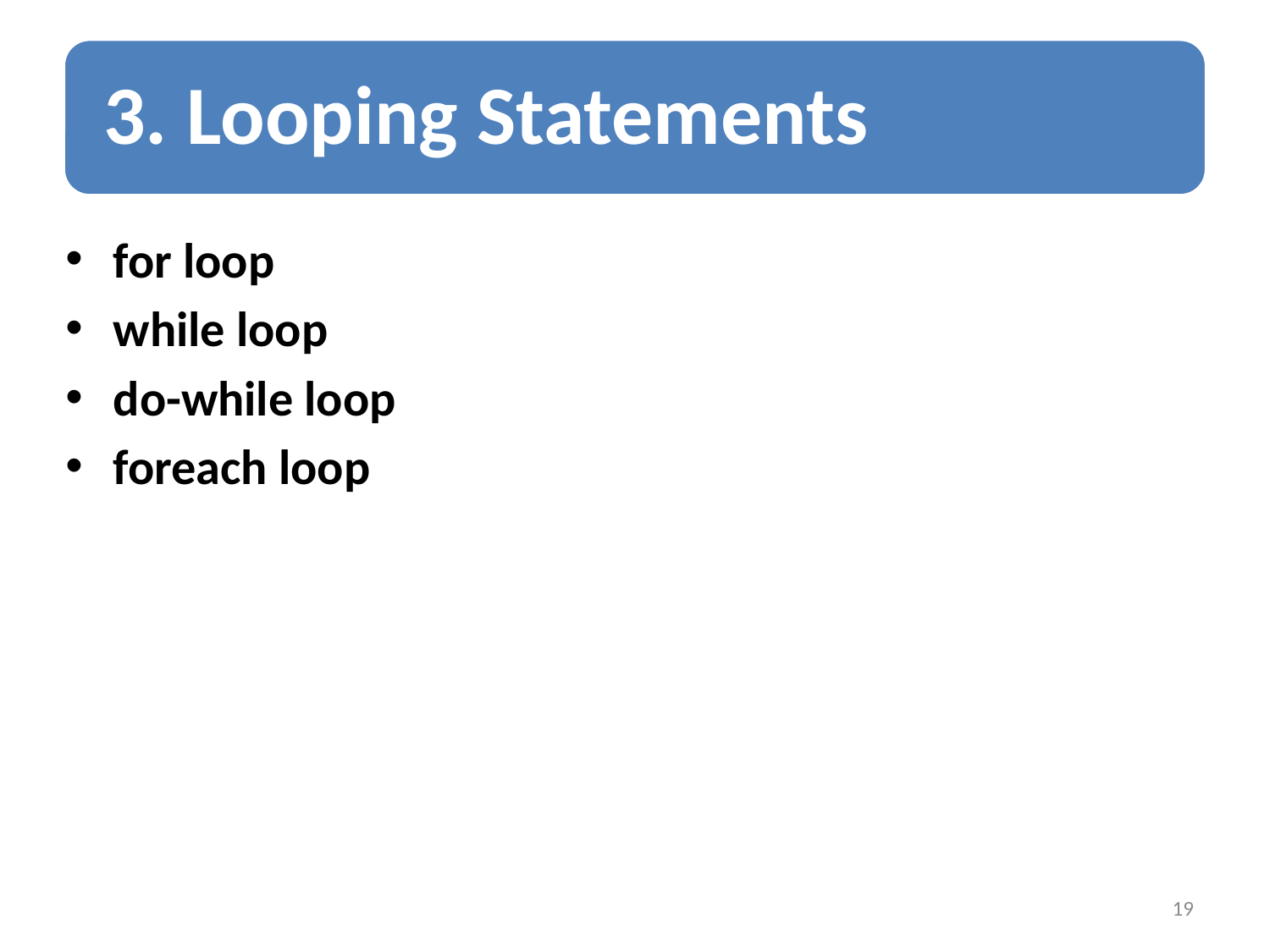

3. Looping Statements
for loop
while loop
do-while loop
foreach loop
19